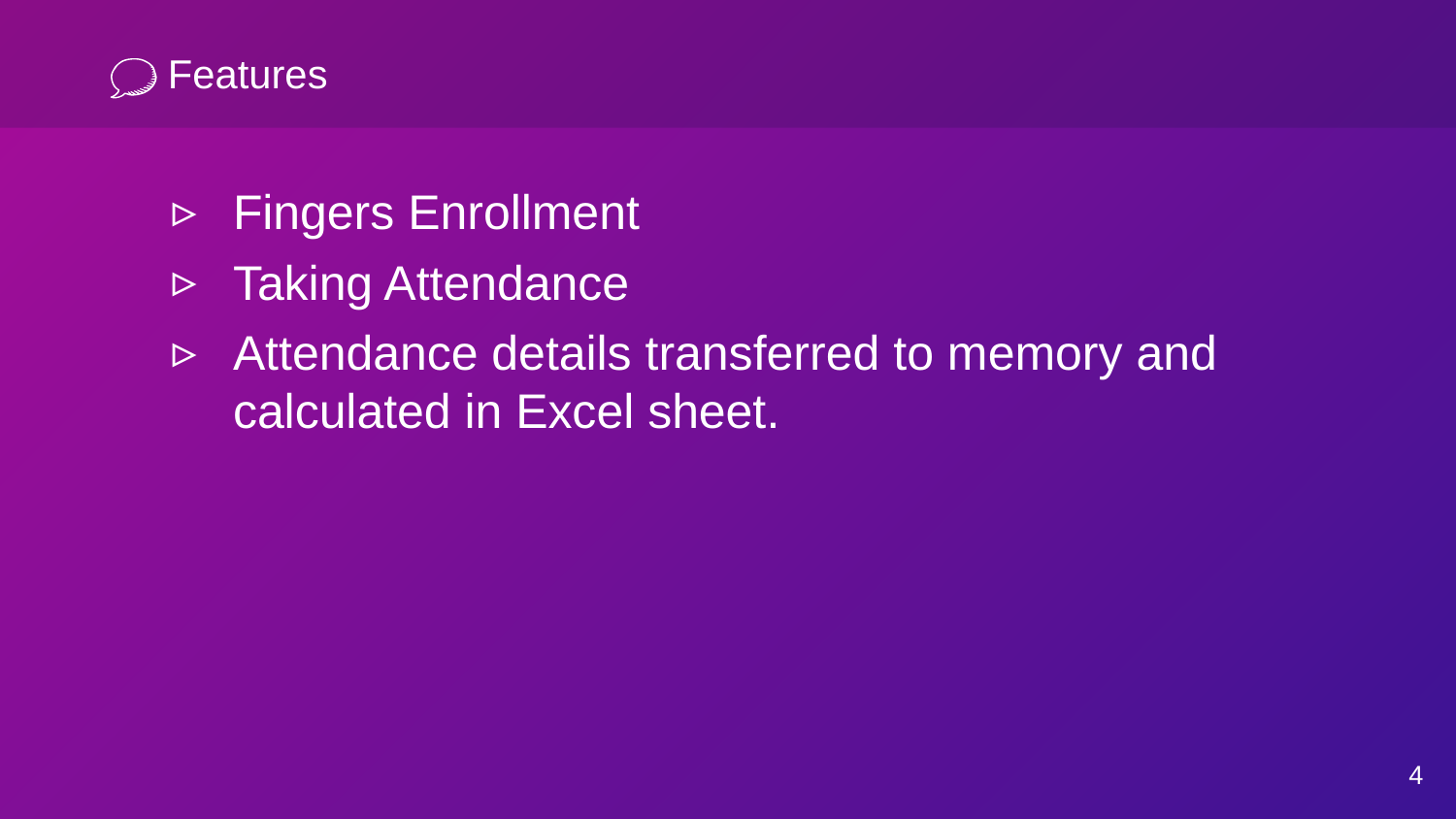

# Features
Fingers Enrollment
Taking Attendance
Attendance details transferred to memory and calculated in Excel sheet.

4